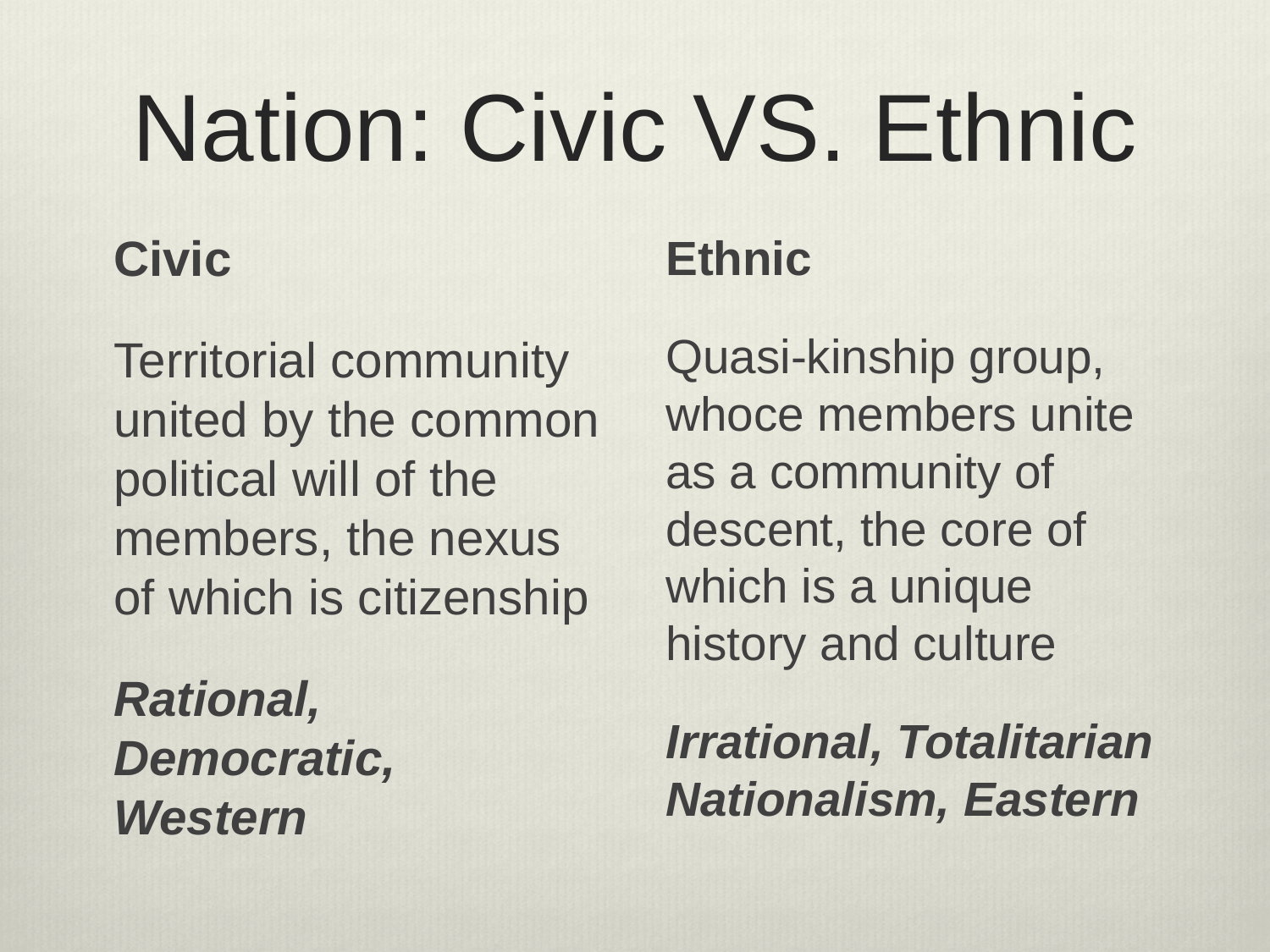

# Nation: Civic VS. Ethnic
Civic
Territorial community united by the common political will of the members, the nexus of which is citizenship
Rational, Democratic, Western
Ethnic
Quasi-kinship group, whoce members unite as a community of descent, the core of which is a unique history and culture
Irrational, Totalitarian Nationalism, Eastern